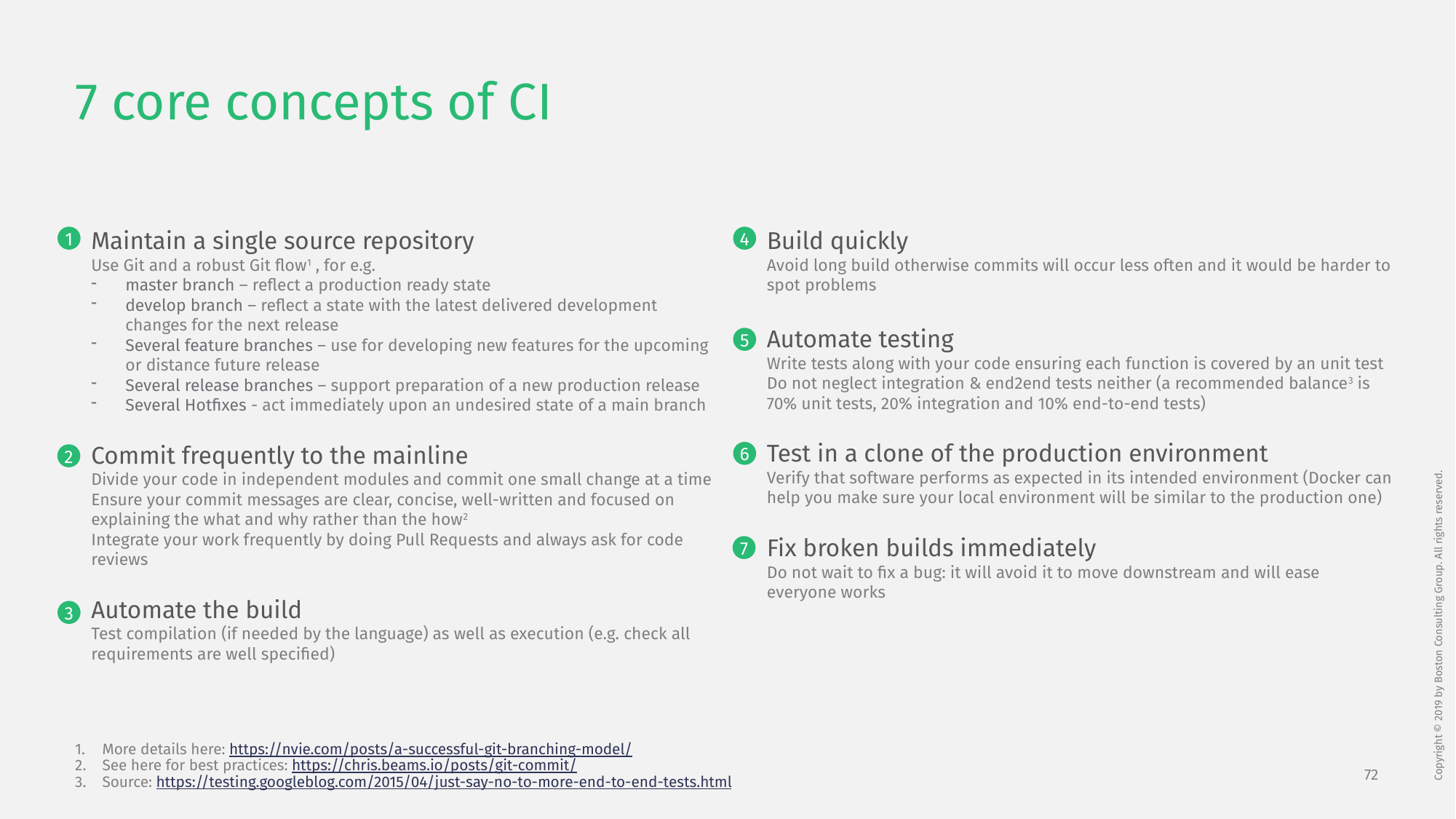

# 7 core concepts of CI
Maintain a single source repository
Use Git and a robust Git flow1 , for e.g.
master branch – reflect a production ready state
develop branch – reflect a state with the latest delivered development changes for the next release
Several feature branches – use for developing new features for the upcoming or distance future release
Several release branches – support preparation of a new production release
Several Hotfixes - act immediately upon an undesired state of a main branch

Commit frequently to the mainline
Divide your code in independent modules and commit one small change at a time Ensure your commit messages are clear, concise, well-written and focused on explaining the what and why rather than the how2
Integrate your work frequently by doing Pull Requests and always ask for code reviews

Automate the build
Test compilation (if needed by the language) as well as execution (e.g. check all requirements are well specified)

Build quickly
Avoid long build otherwise commits will occur less often and it would be harder to spot problems

Automate testing
Write tests along with your code ensuring each function is covered by an unit test Do not neglect integration & end2end tests neither (a recommended balance3 is 70% unit tests, 20% integration and 10% end-to-end tests)

Test in a clone of the production environment
Verify that software performs as expected in its intended environment (Docker can help you make sure your local environment will be similar to the production one)

Fix broken builds immediately
Do not wait to fix a bug: it will avoid it to move downstream and will ease everyone works
1
4
5
6
2
7
3
More details here: https://nvie.com/posts/a-successful-git-branching-model/
See here for best practices: https://chris.beams.io/posts/git-commit/
Source: https://testing.googleblog.com/2015/04/just-say-no-to-more-end-to-end-tests.html